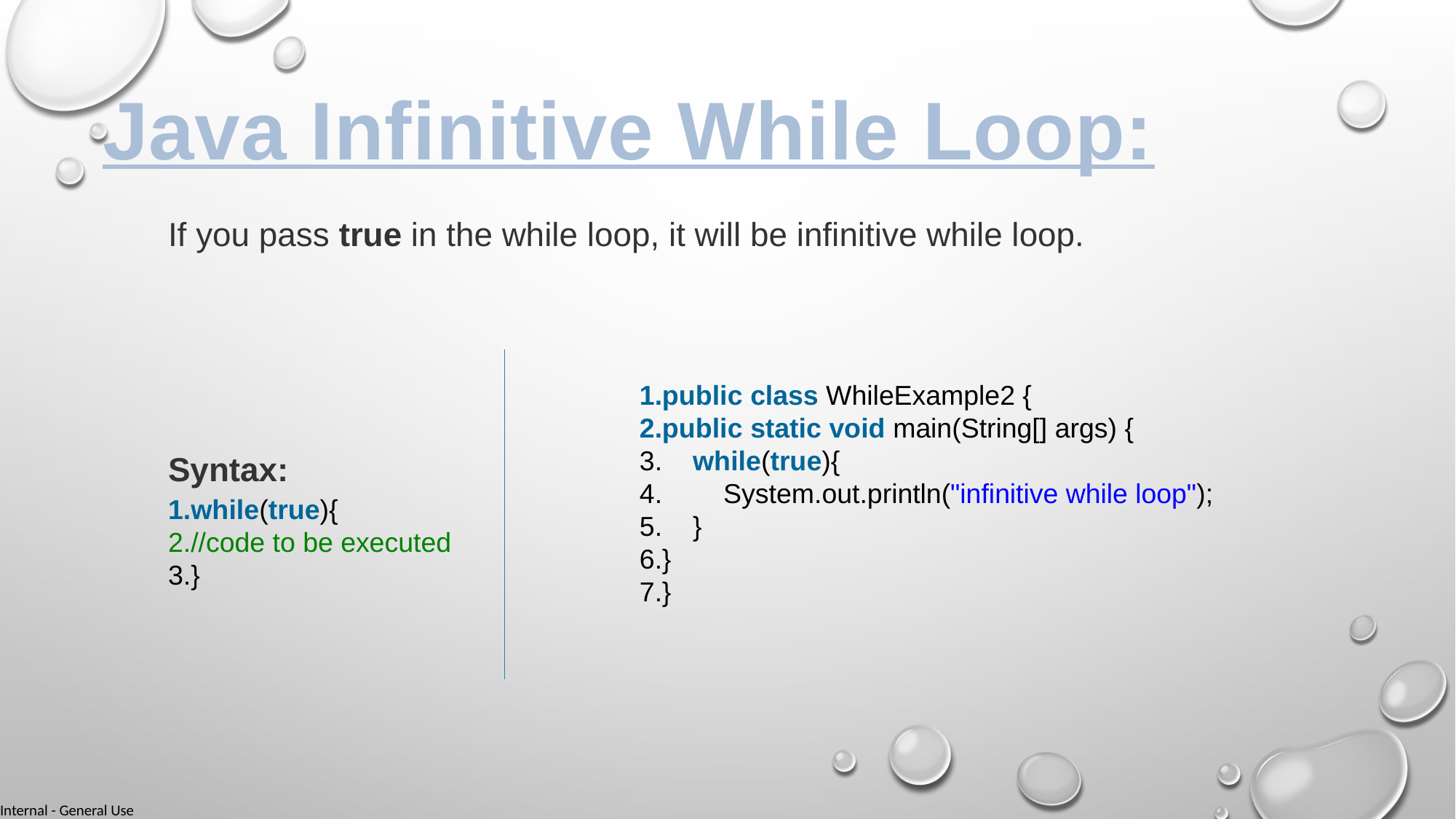

Java Infinitive While Loop:
If you pass true in the while loop, it will be infinitive while loop.
public class WhileExample2 {
public static void main(String[] args) {
    while(true){
        System.out.println("infinitive while loop");
    }
}
}
Syntax:
while(true){
//code to be executed
}